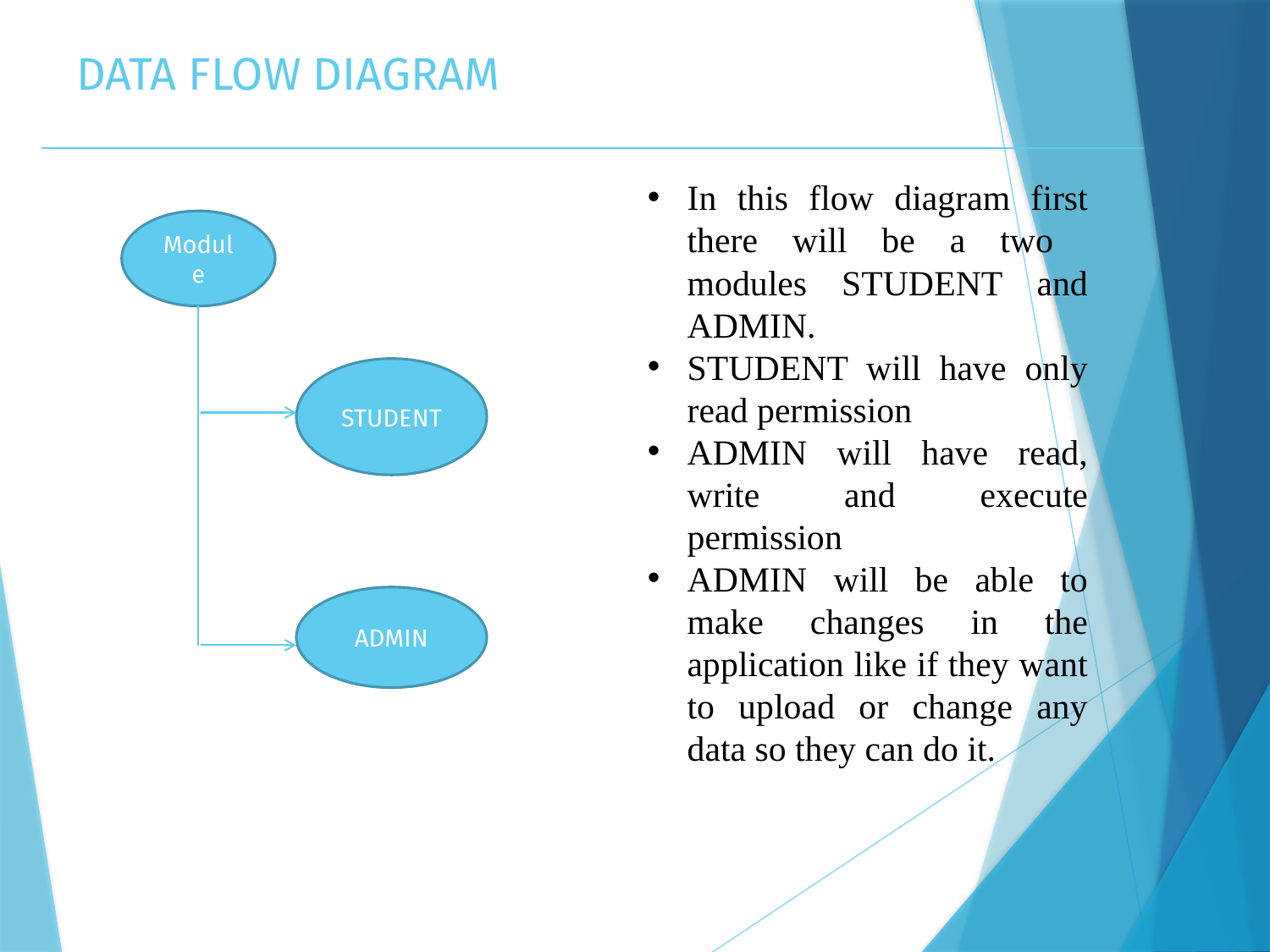

# DATA FLOW DIAGRAM
In this flow diagram first there will be a two  modules STUDENT and ADMIN.
STUDENT will have only read permission
ADMIN will have read, write and execute permission
ADMIN will be able to make changes in the application like if they want to upload or change any data so they can do it.

Module
STUDENT
ADMIN